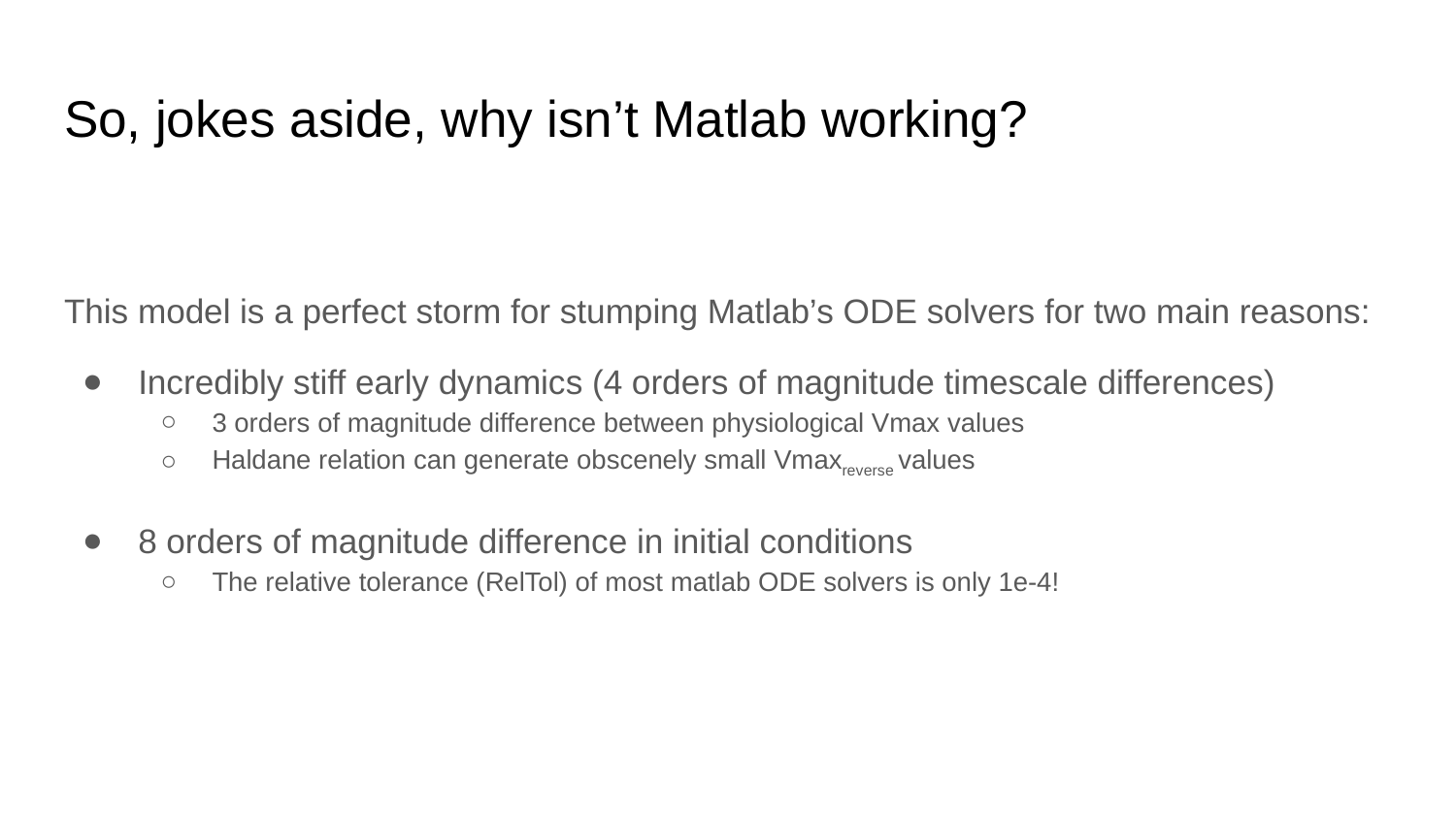

# So, jokes aside, why isn’t Matlab working?
This model is a perfect storm for stumping Matlab’s ODE solvers for two main reasons:
Incredibly stiff early dynamics (4 orders of magnitude timescale differences)
3 orders of magnitude difference between physiological Vmax values
Haldane relation can generate obscenely small Vmaxreverse values

8 orders of magnitude difference in initial conditions
The relative tolerance (RelTol) of most matlab ODE solvers is only 1e-4!